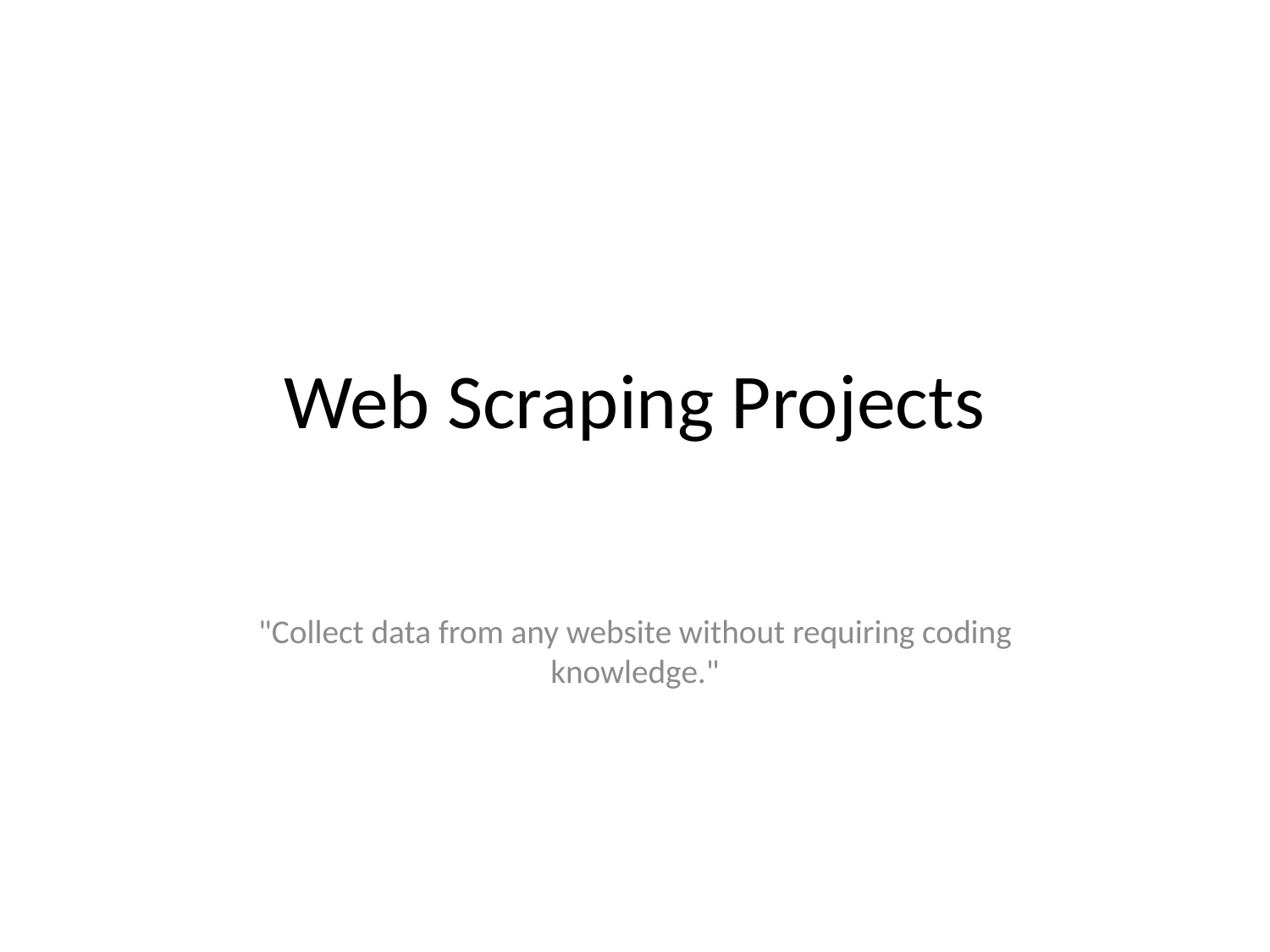

# Web Scraping Projects

"Collect data from any website without requiring coding knowledge."